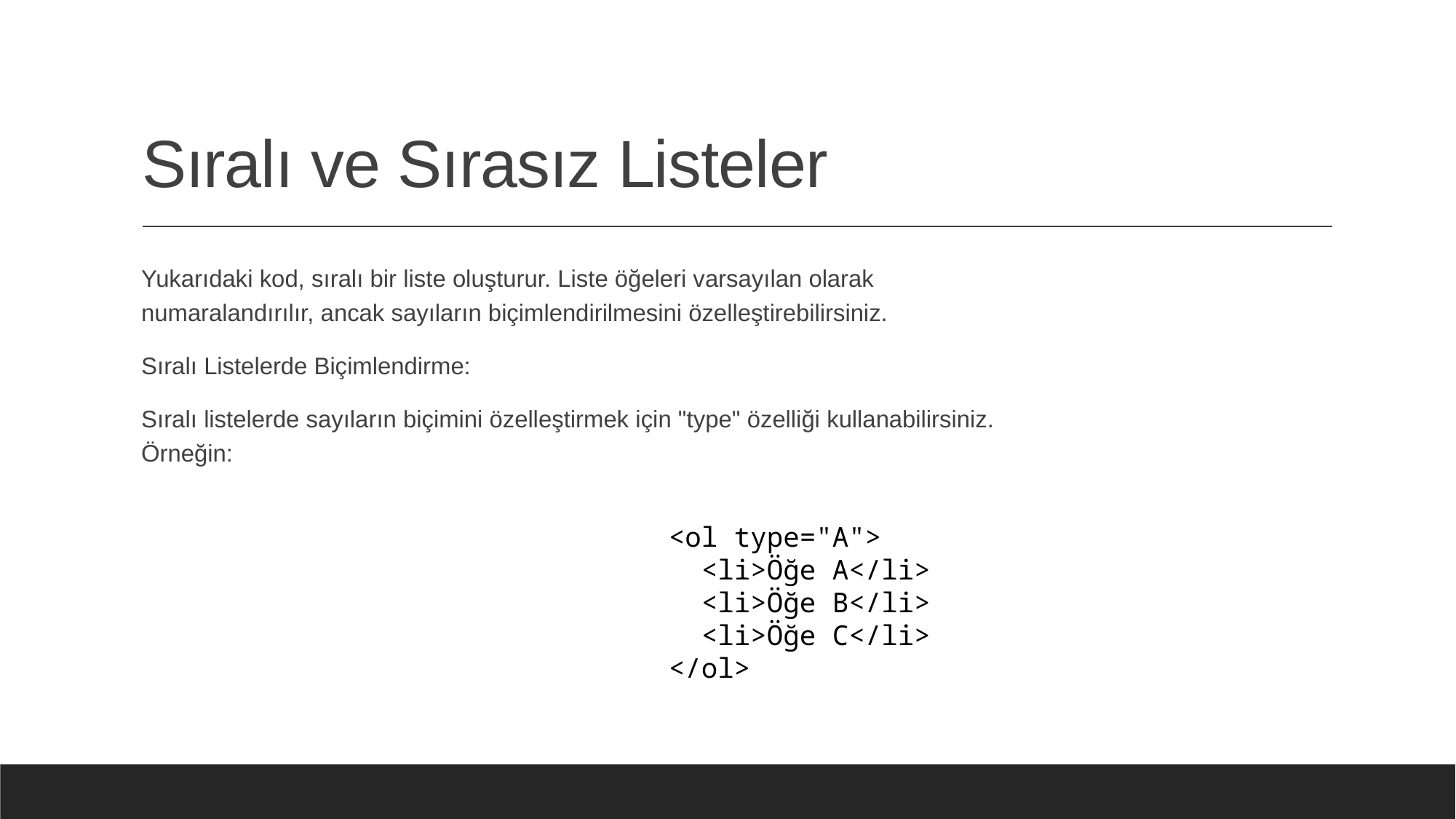

# Sıralı ve Sırasız Listeler
Yukarıdaki kod, sıralı bir liste oluşturur. Liste öğeleri varsayılan olarak numaralandırılır, ancak sayıların biçimlendirilmesini özelleştirebilirsiniz.
Sıralı Listelerde Biçimlendirme:
Sıralı listelerde sayıların biçimini özelleştirmek için "type" özelliği kullanabilirsiniz. Örneğin:
<ol type="A">
  <li>Öğe A</li>
  <li>Öğe B</li>
  <li>Öğe C</li>
</ol>